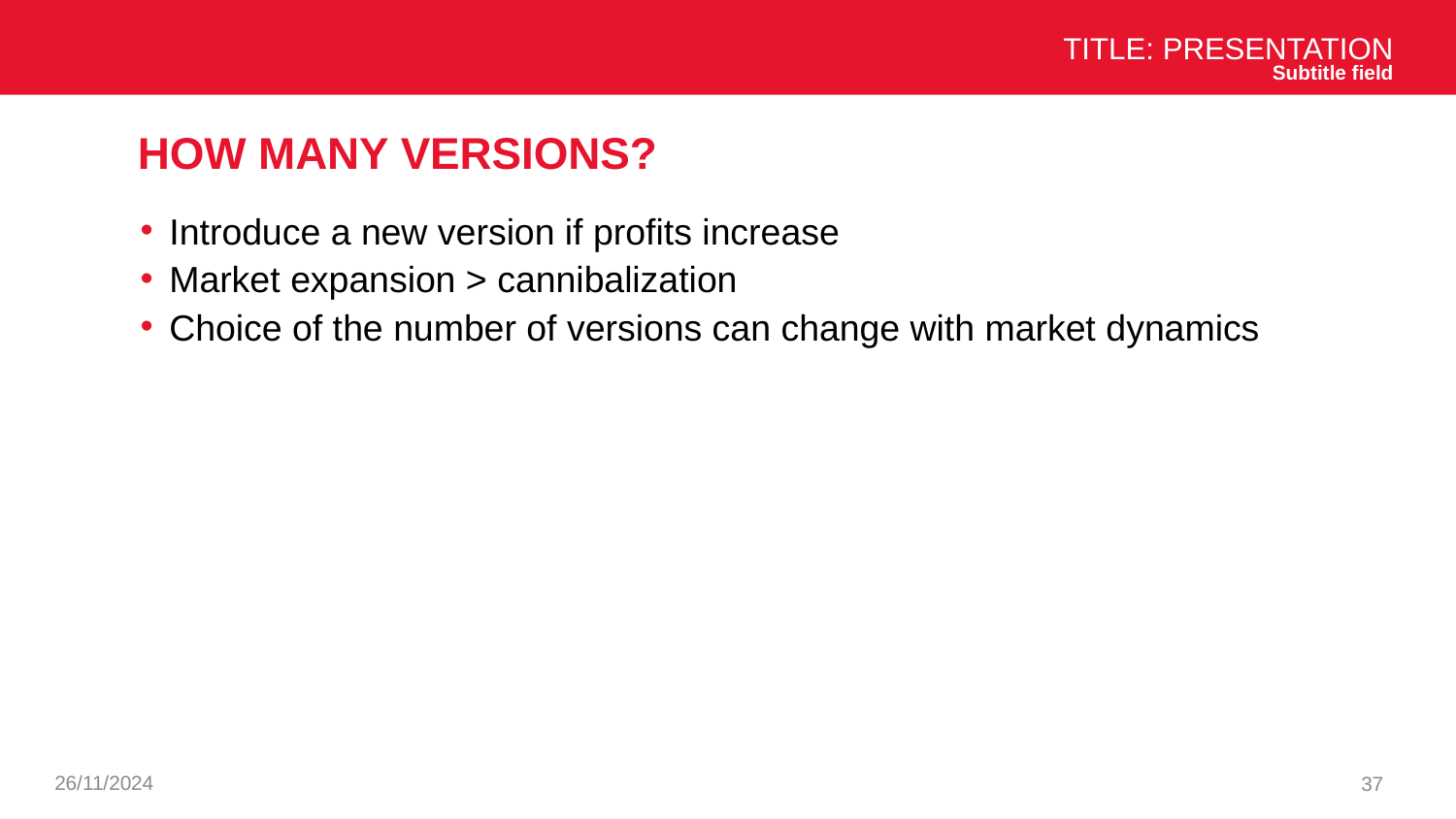

Title: Presentation
Subtitle field
# How many versions?
Introduce a new version if profits increase
Market expansion > cannibalization
Choice of the number of versions can change with market dynamics

26/11/2024
37